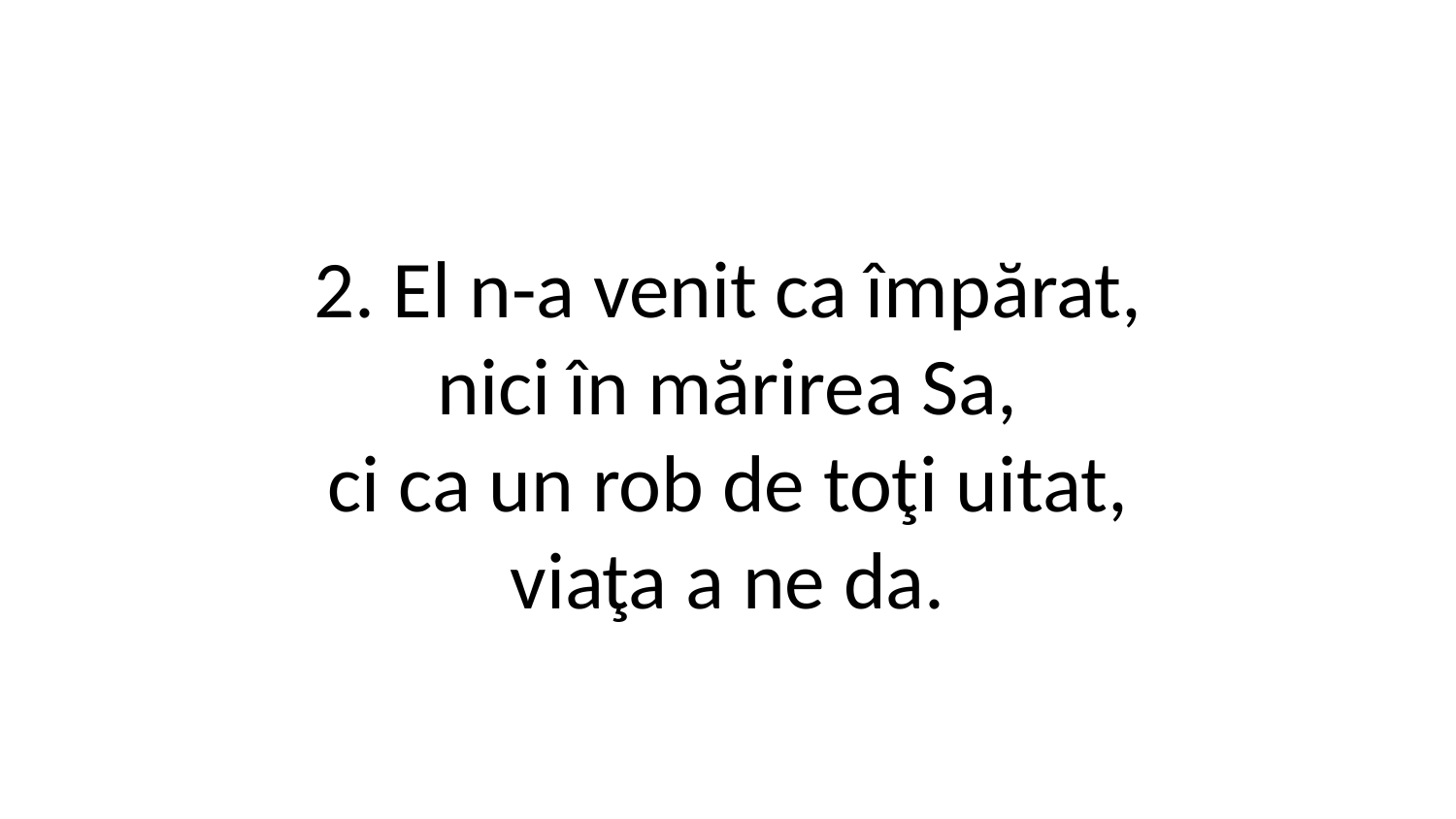

2. El n-a venit ca împărat,
nici în mărirea Sa,
ci ca un rob de toţi uitat,
viaţa a ne da.